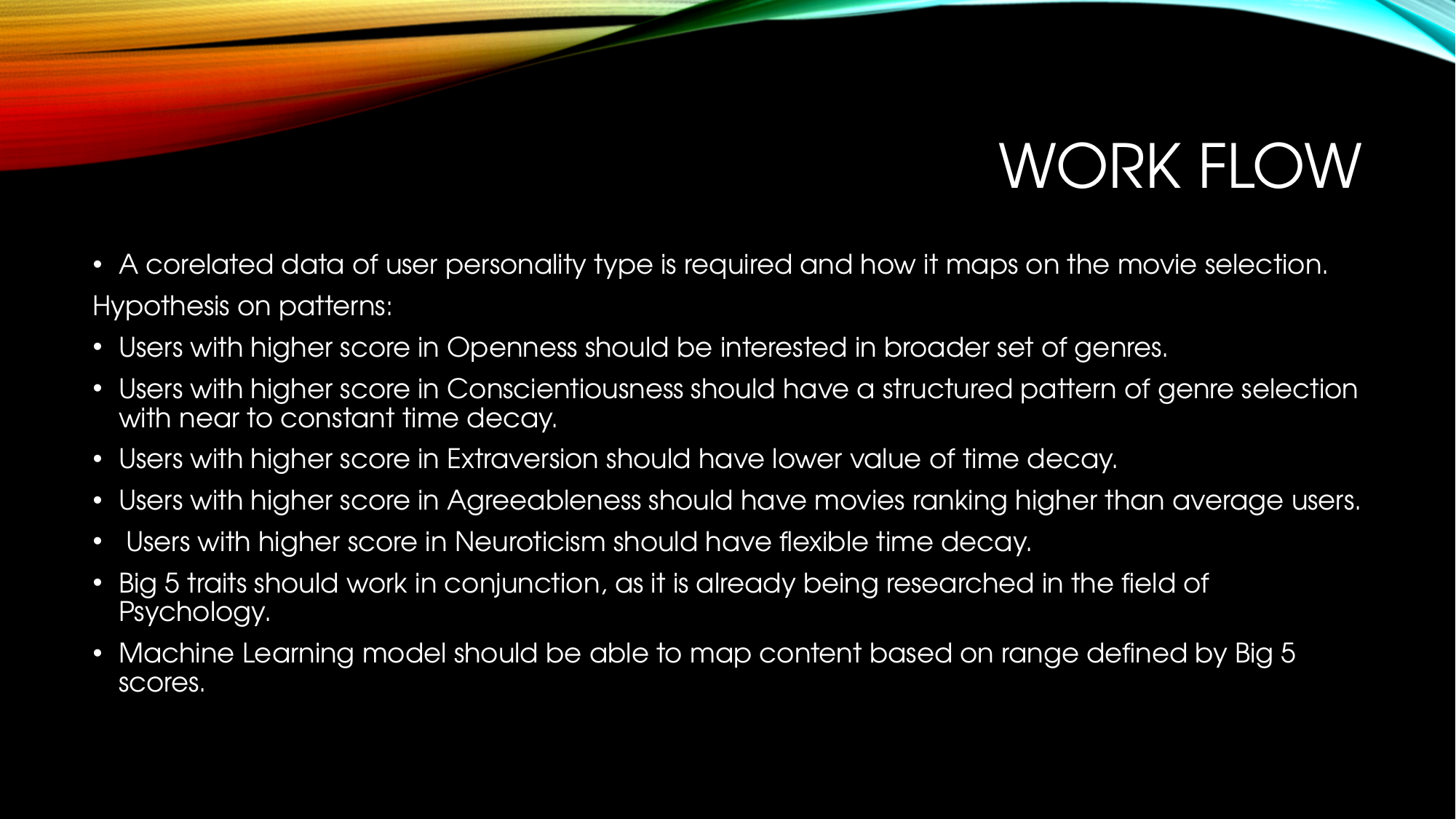

# Work Flow
A corelated data of user personality type is required and how it maps on the movie selection.
Hypothesis on patterns:
Users with higher score in Openness should be interested in broader set of genres.
Users with higher score in Conscientiousness should have a structured pattern of genre selection with near to constant time decay.
Users with higher score in Extraversion should have lower value of time decay.
Users with higher score in Agreeableness should have movies ranking higher than average users.
 Users with higher score in Neuroticism should have flexible time decay.
Big 5 traits should work in conjunction, as it is already being researched in the field of Psychology.
Machine Learning model should be able to map content based on range defined by Big 5 scores.